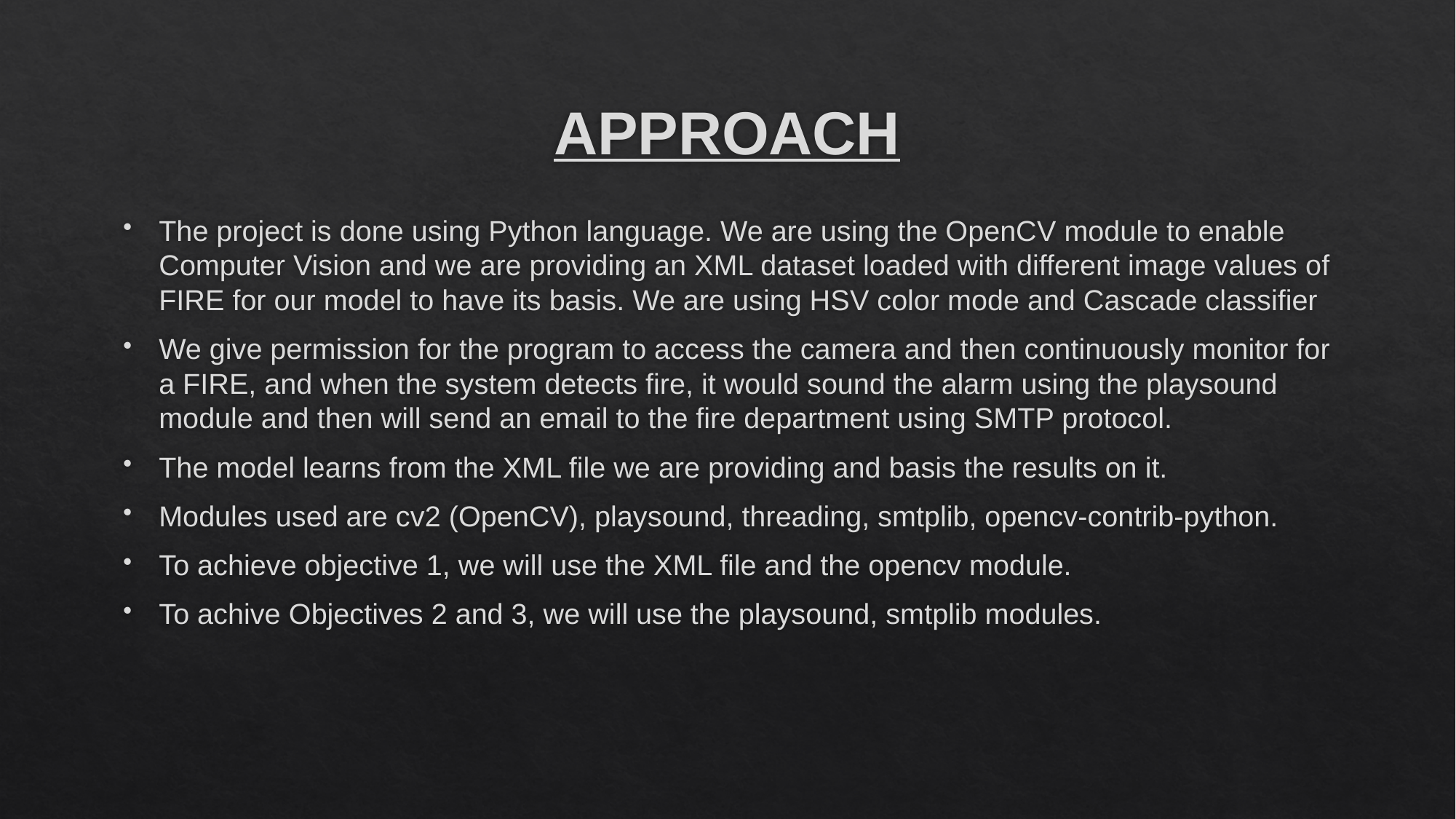

# APPROACH
The project is done using Python language. We are using the OpenCV module to enable Computer Vision and we are providing an XML dataset loaded with different image values of FIRE for our model to have its basis. We are using HSV color mode and Cascade classifier
We give permission for the program to access the camera and then continuously monitor for a FIRE, and when the system detects fire, it would sound the alarm using the playsound module and then will send an email to the fire department using SMTP protocol.
The model learns from the XML file we are providing and basis the results on it.
Modules used are cv2 (OpenCV), playsound, threading, smtplib, opencv-contrib-python.
To achieve objective 1, we will use the XML file and the opencv module.
To achive Objectives 2 and 3, we will use the playsound, smtplib modules.